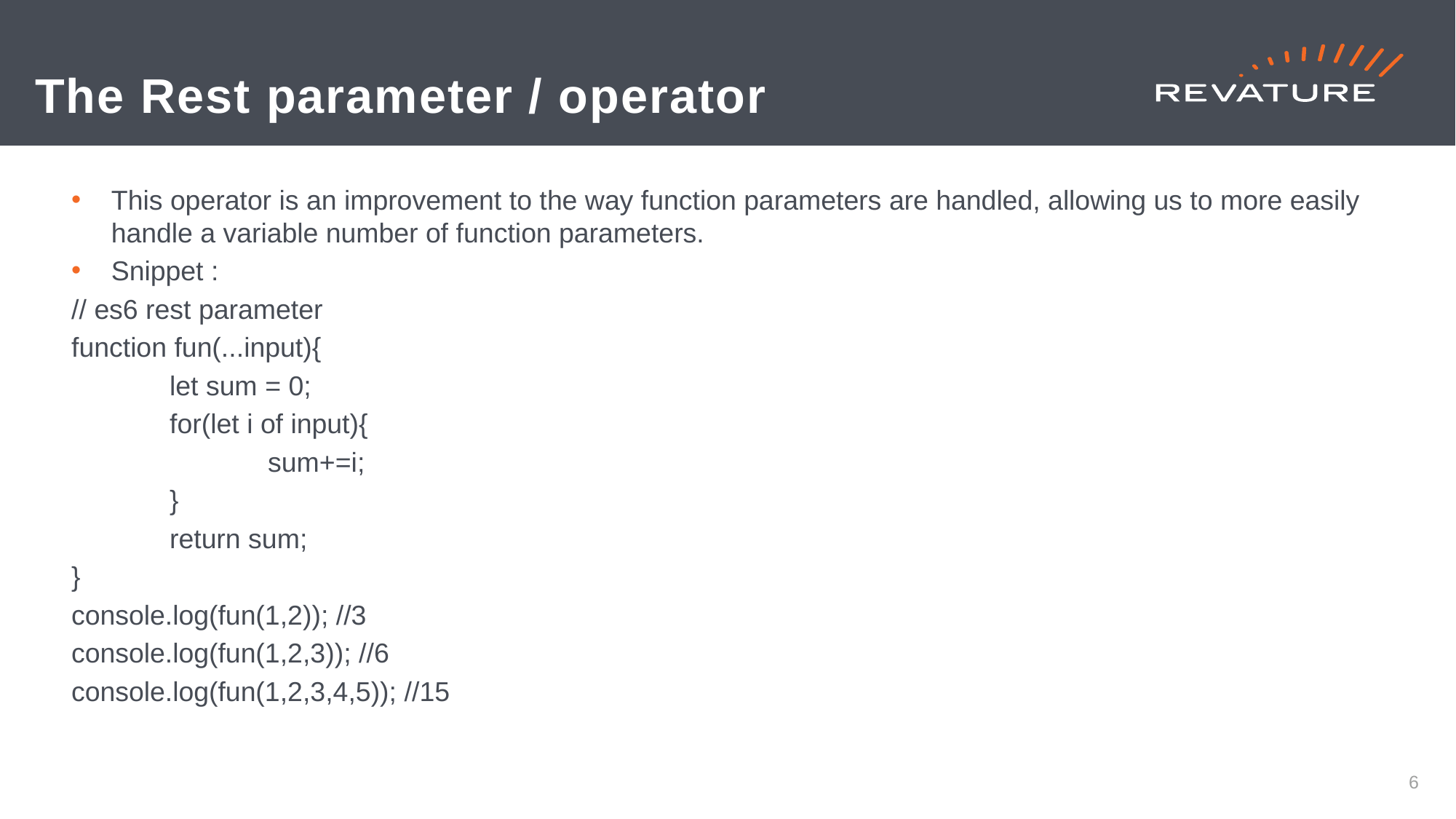

# The Rest parameter / operator
This operator is an improvement to the way function parameters are handled, allowing us to more easily handle a variable number of function parameters.
Snippet :
// es6 rest parameter
function fun(...input){
	let sum = 0;
	for(let i of input){
		sum+=i;
	}
	return sum;
}
console.log(fun(1,2)); //3
console.log(fun(1,2,3)); //6
console.log(fun(1,2,3,4,5)); //15

6